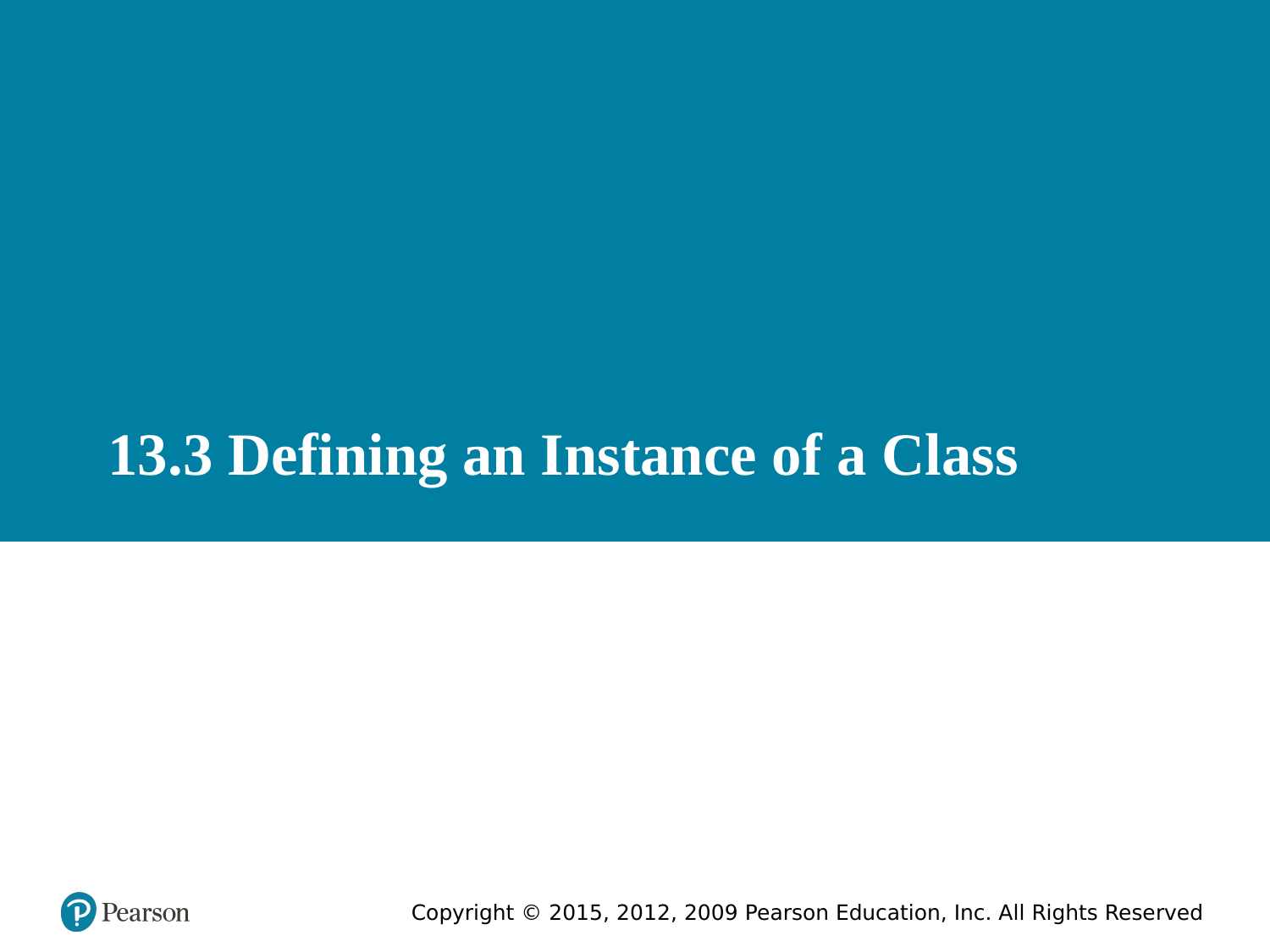

# 13.3 Defining an Instance of a Class